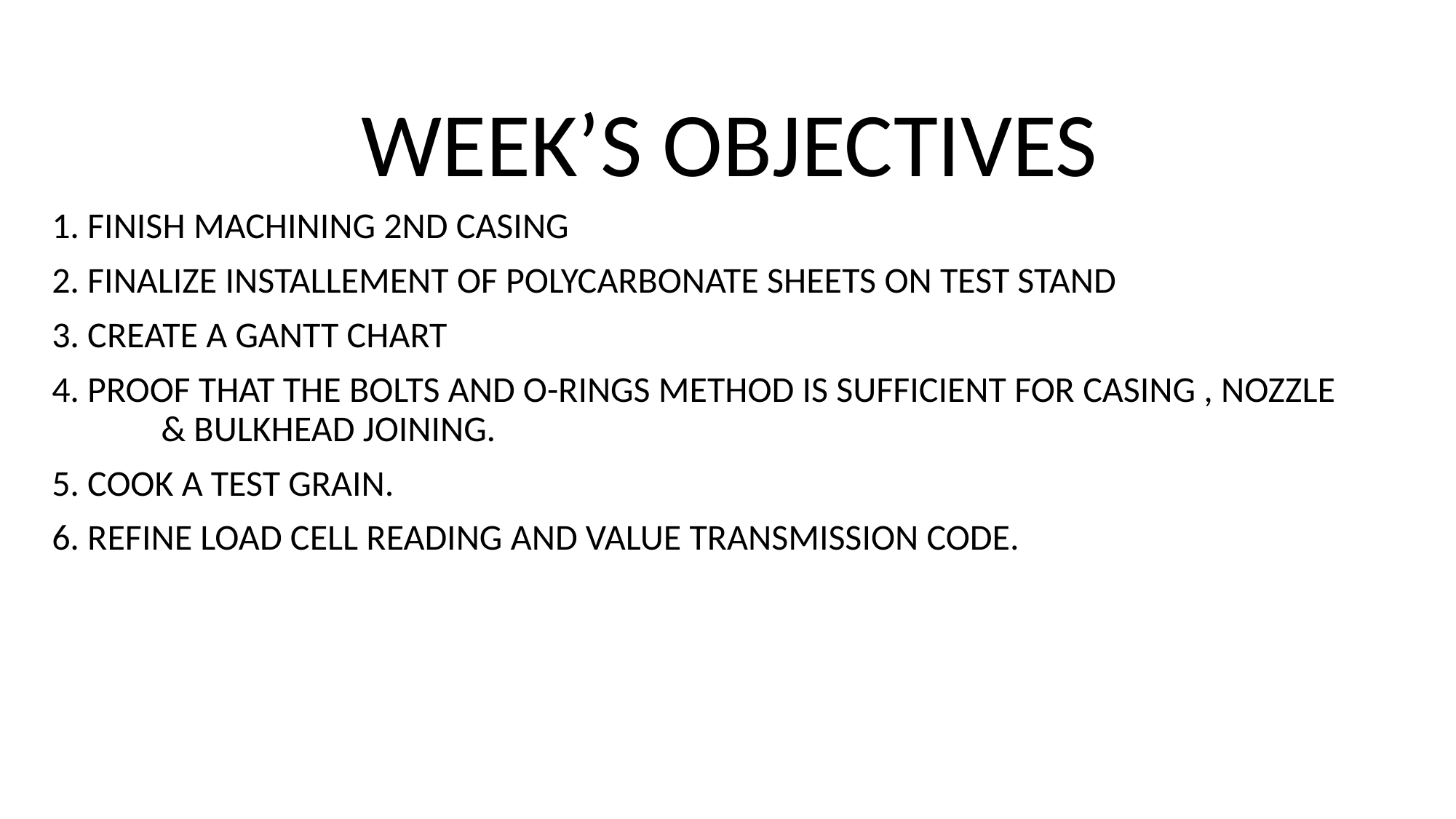

# WEEK’S OBJECTIVES
1. FINISH MACHINING 2ND CASING
2. FINALIZE INSTALLEMENT OF POLYCARBONATE SHEETS ON TEST STAND
3. CREATE A GANTT CHART
4. PROOF THAT THE BOLTS AND O-RINGS METHOD IS SUFFICIENT FOR CASING , NOZZLE        	& BULKHEAD JOINING.
5. COOK A TEST GRAIN.
6. REFINE LOAD CELL READING AND VALUE TRANSMISSION CODE.